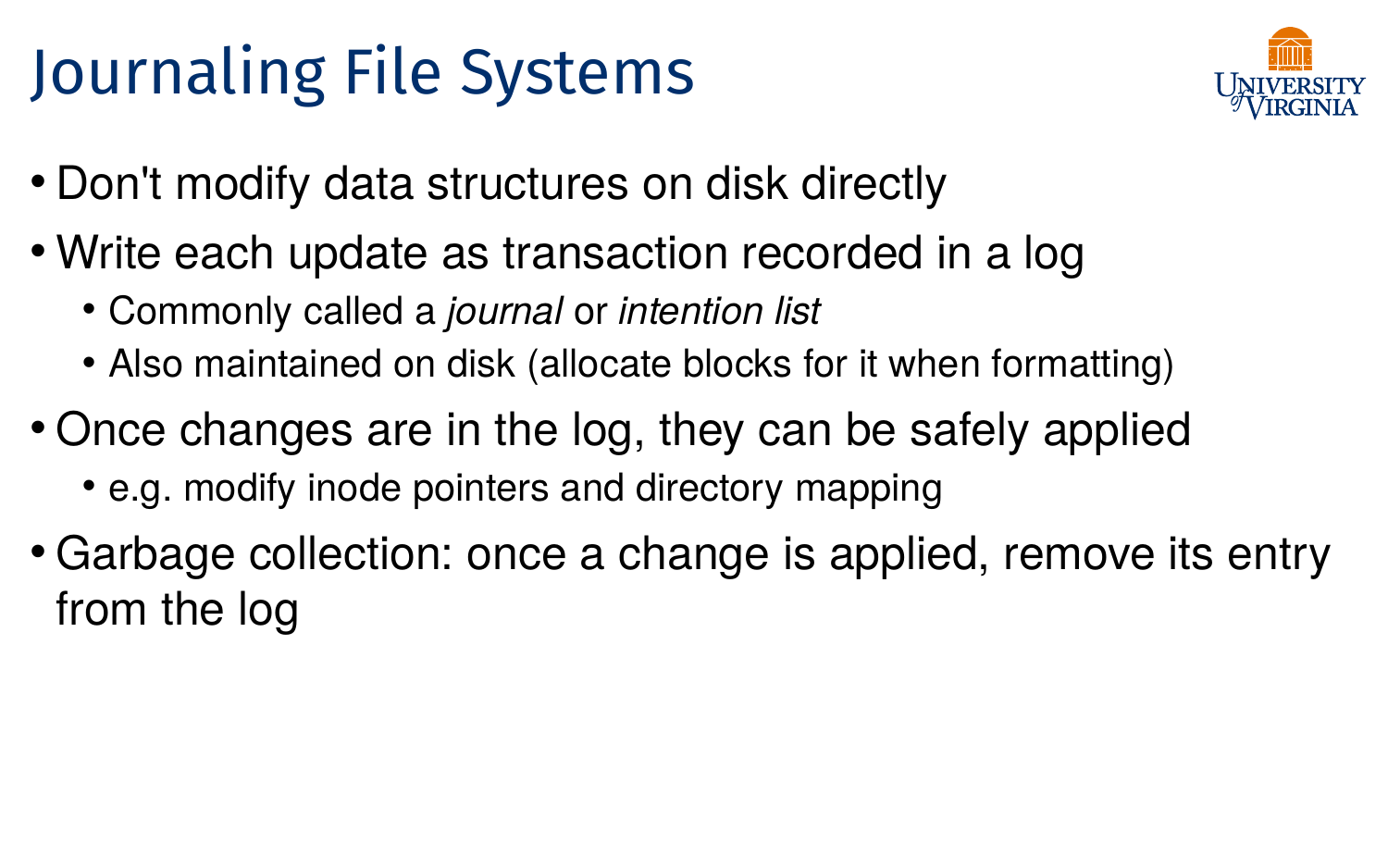

# Journaling File Systems
Don't modify data structures on disk directly
Write each update as transaction recorded in a log
Commonly called a journal or intention list
Also maintained on disk (allocate blocks for it when formatting)
Once changes are in the log, they can be safely applied
e.g. modify inode pointers and directory mapping
Garbage collection: once a change is applied, remove its entry from the log